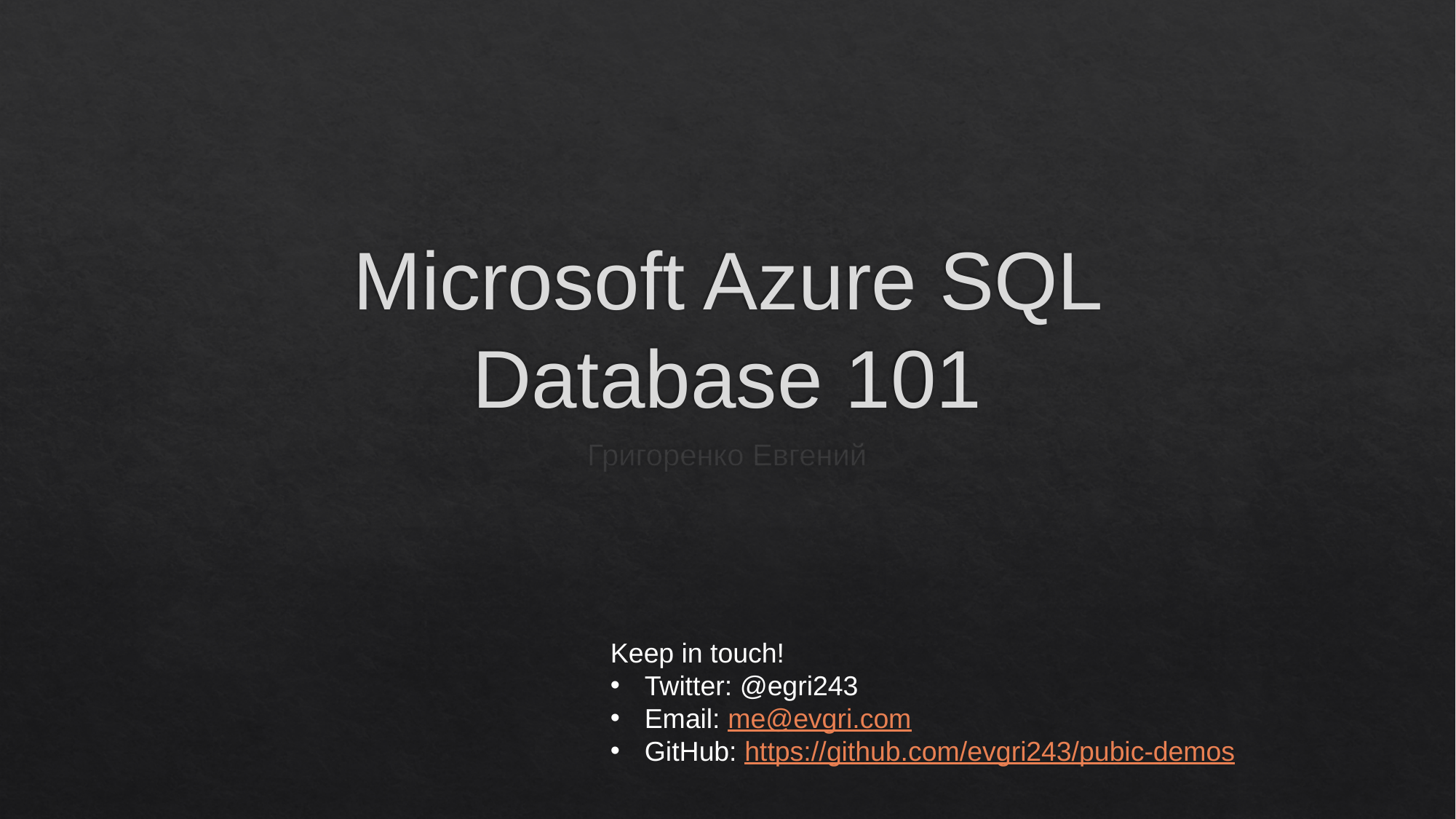

# Microsoft Azure SQL Database 101
Григоренко Евгений
Keep in touch!
Twitter: @egri243
Email: me@evgri.com
GitHub: https://github.com/evgri243/pubic-demos